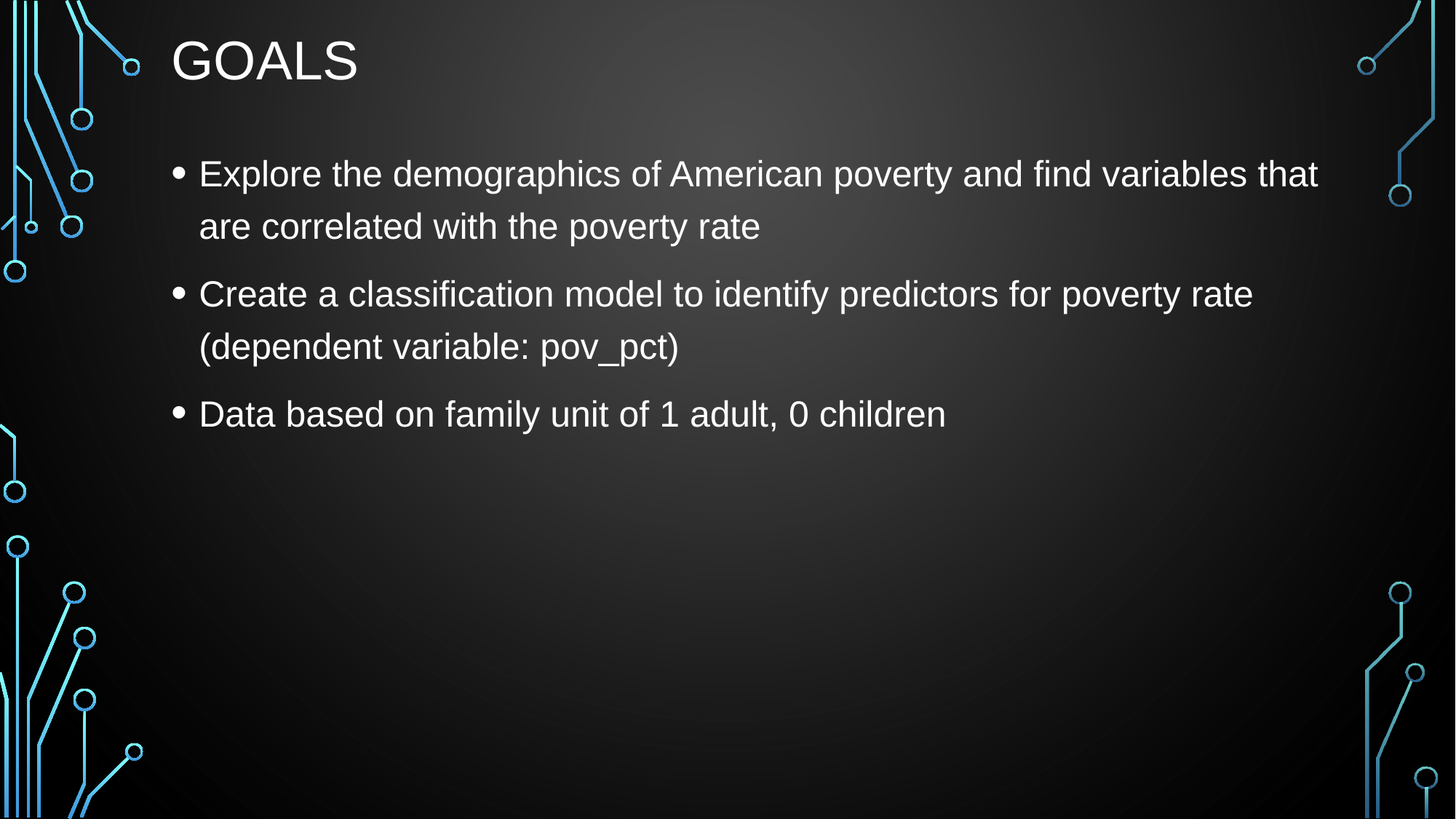

# Goals
Explore the demographics of American poverty and find variables that are correlated with the poverty rate
Create a classification model to identify predictors for poverty rate (dependent variable: pov_pct)
Data based on family unit of 1 adult, 0 children